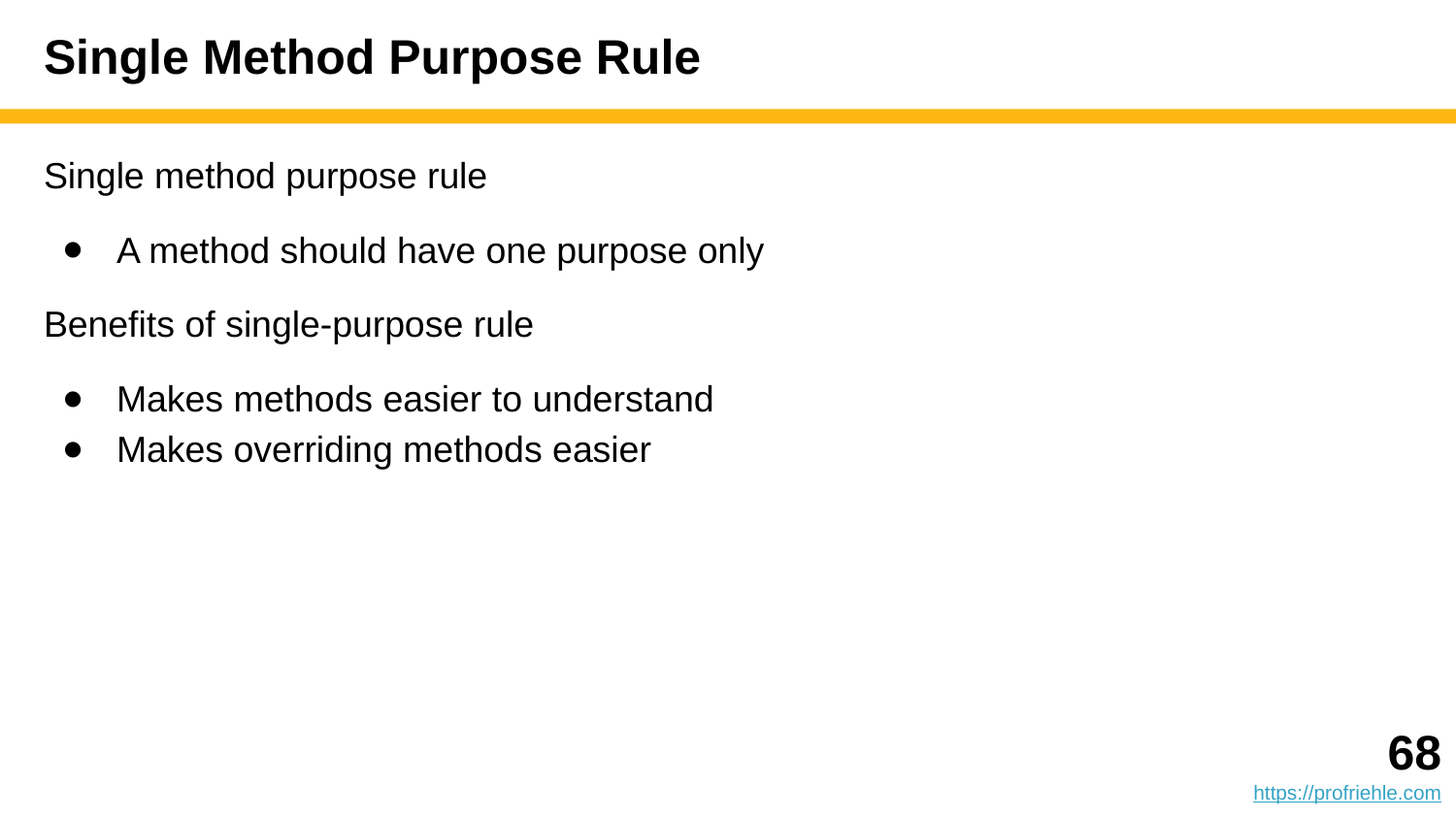

# Single Method Purpose Rule
Single method purpose rule
A method should have one purpose only
Benefits of single-purpose rule
Makes methods easier to understand
Makes overriding methods easier
68
https://profriehle.com